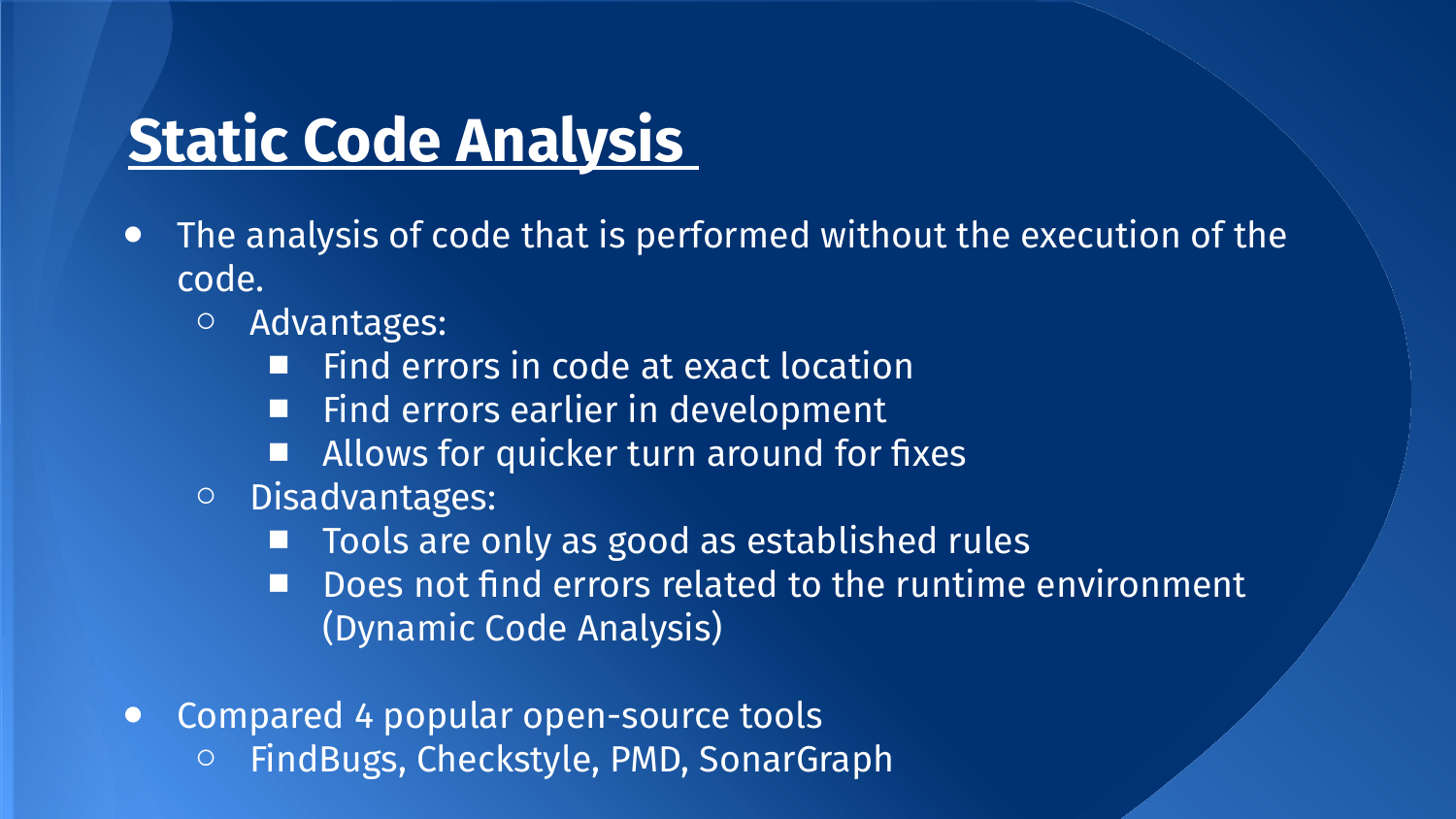

Static Code Analysis

The analysis of code that is performed without the execution of the code.
Advantages:
Find errors in code at exact location
Find errors earlier in development
Allows for quicker turn around for fixes
Disadvantages:
Tools are only as good as established rules
Does not find errors related to the runtime environment (Dynamic Code Analysis)

Compared 4 popular open-source tools
FindBugs, Checkstyle, PMD, SonarGraph